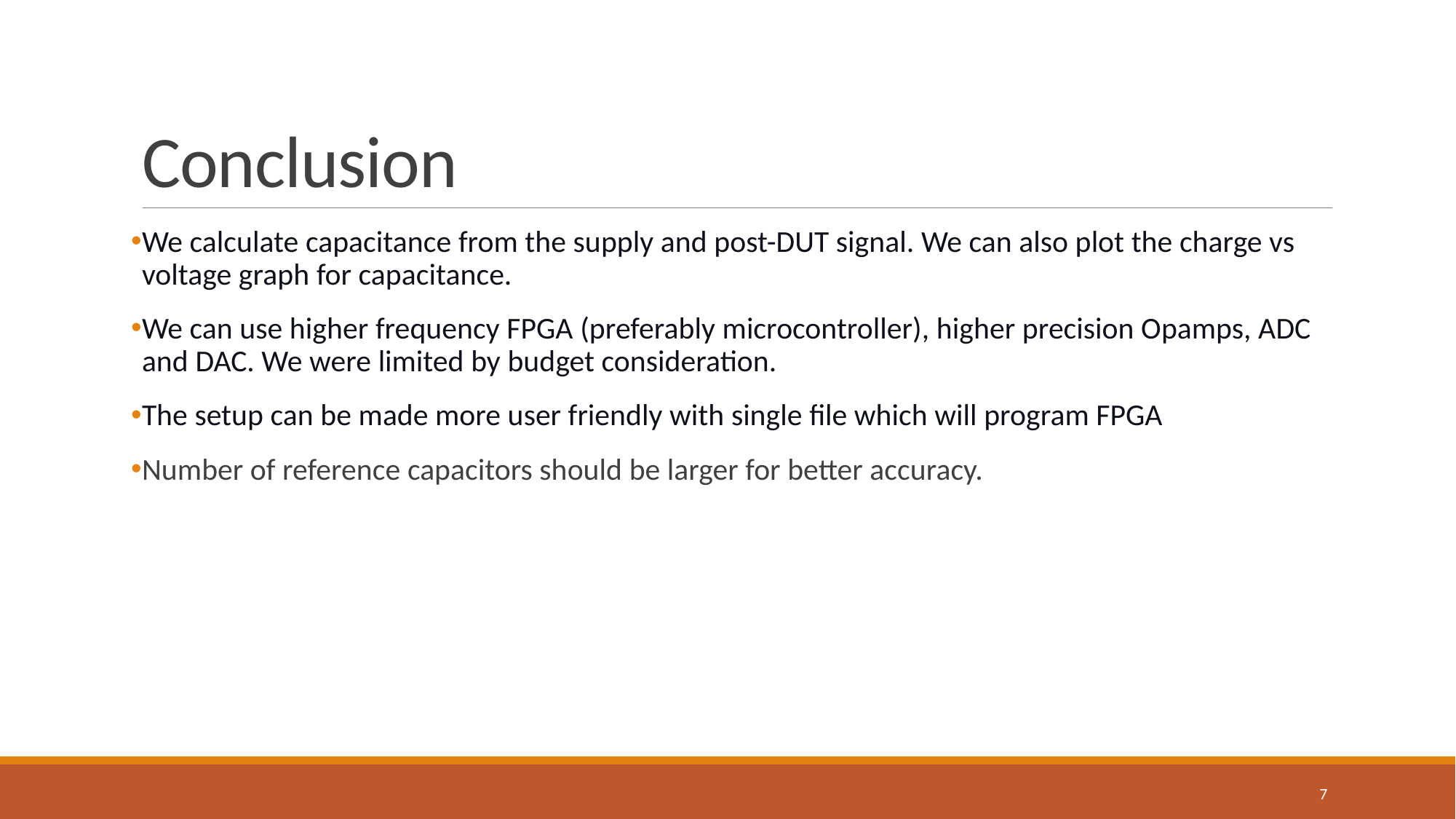

# Conclusion
We calculate capacitance from the supply and post-DUT signal. We can also plot the charge vs voltage graph for capacitance.
We can use higher frequency FPGA (preferably microcontroller), higher precision Opamps, ADC and DAC. We were limited by budget consideration.
The setup can be made more user friendly with single file which will program FPGA
Number of reference capacitors should be larger for better accuracy.

7